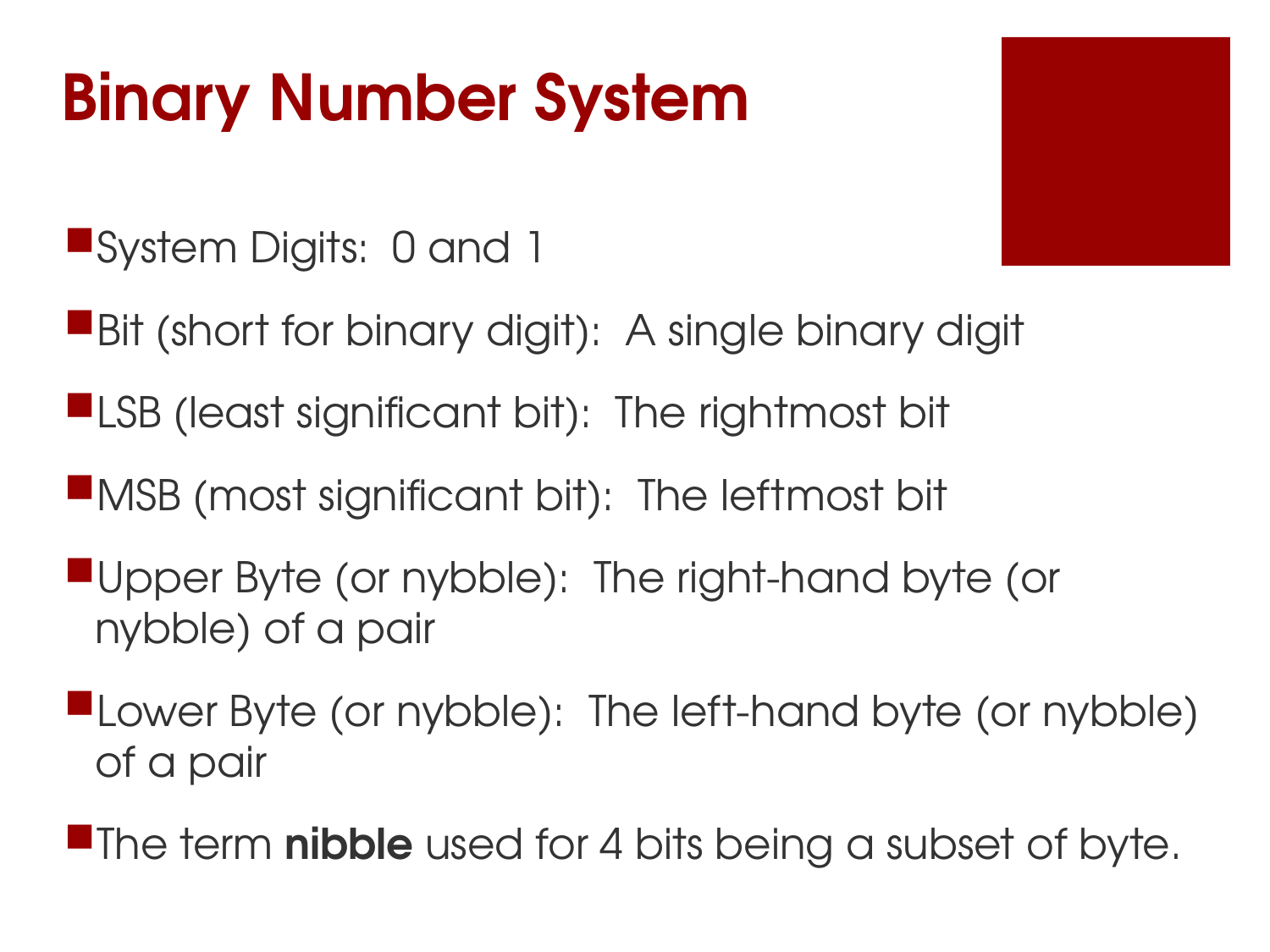

# Binary Number System
System Digits:  0 and 1
Bit (short for binary digit):  A single binary digit
LSB (least significant bit):  The rightmost bit
MSB (most significant bit):  The leftmost bit
Upper Byte (or nybble):  The right-hand byte (or nybble) of a pair
Lower Byte (or nybble):  The left-hand byte (or nybble) of a pair
The term nibble used for 4 bits being a subset of byte.